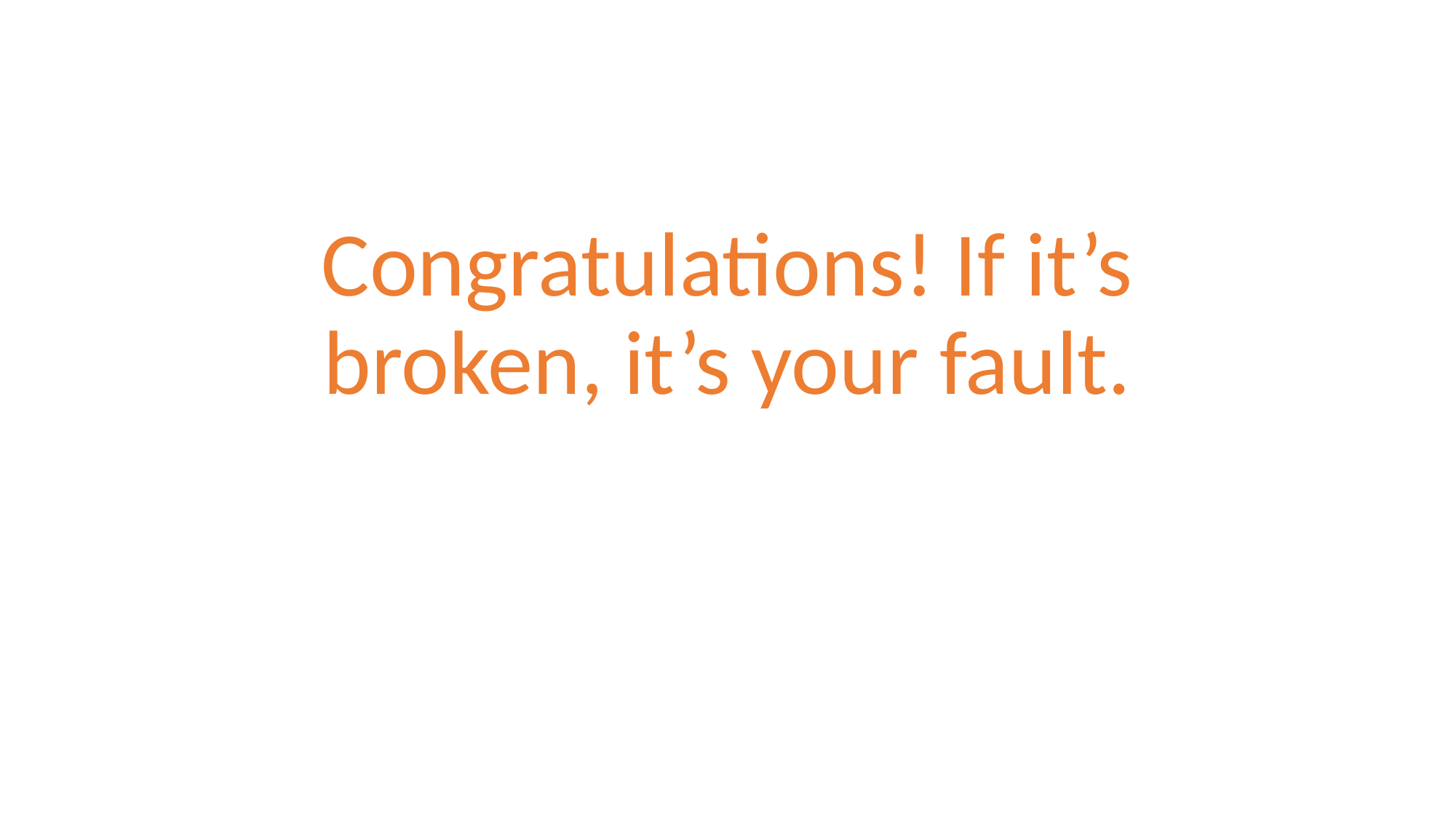

# Congratulations! If it’s broken, it’s your fault.